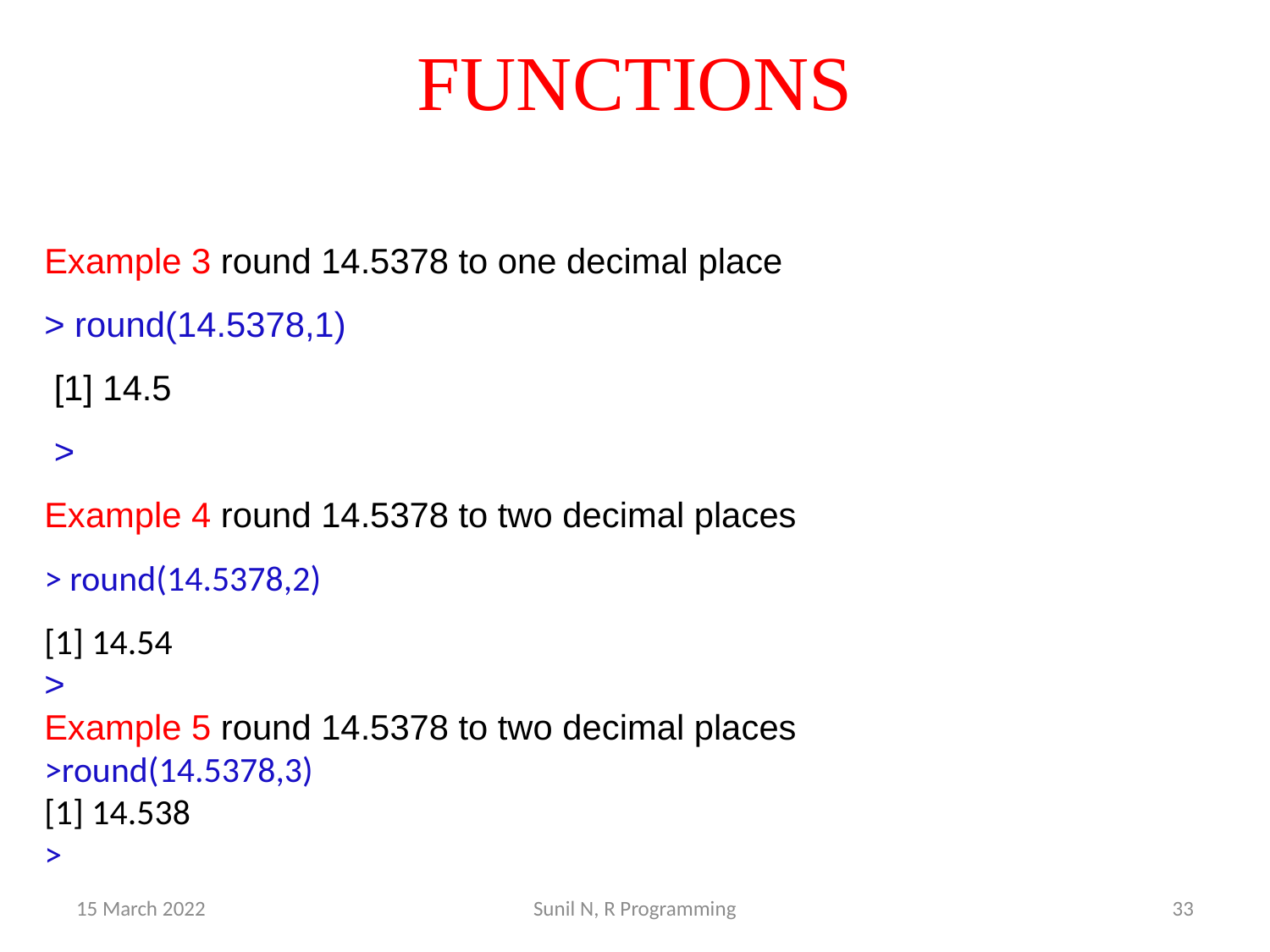

# FUNCTIONS

Example 3 round 14.5378 to one decimal place
> round(14.5378,1)
 [1] 14.5
 >
Example 4 round 14.5378 to two decimal places
> round(14.5378,2)
[1] 14.54
>
Example 5 round 14.5378 to two decimal places
>round(14.5378,3)
[1] 14.538
>
15 March 2022
Sunil N, R Programming
33